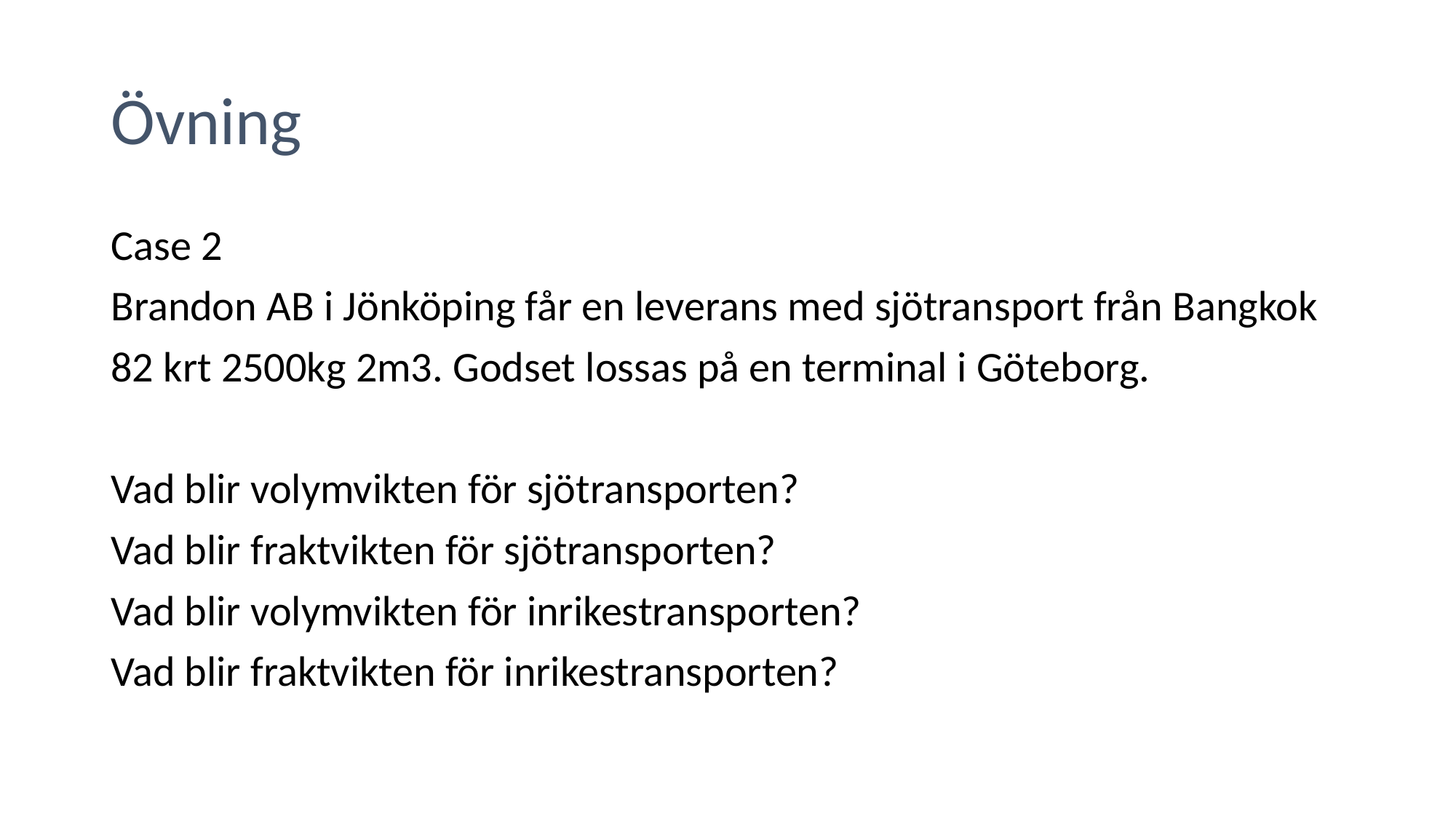

# Övning
Case 2
Brandon AB i Jönköping får en leverans med sjötransport från Bangkok
82 krt 2500kg 2m3. Godset lossas på en terminal i Göteborg.

Vad blir volymvikten för sjötransporten?
Vad blir fraktvikten för sjötransporten?
Vad blir volymvikten för inrikestransporten?
Vad blir fraktvikten för inrikestransporten?